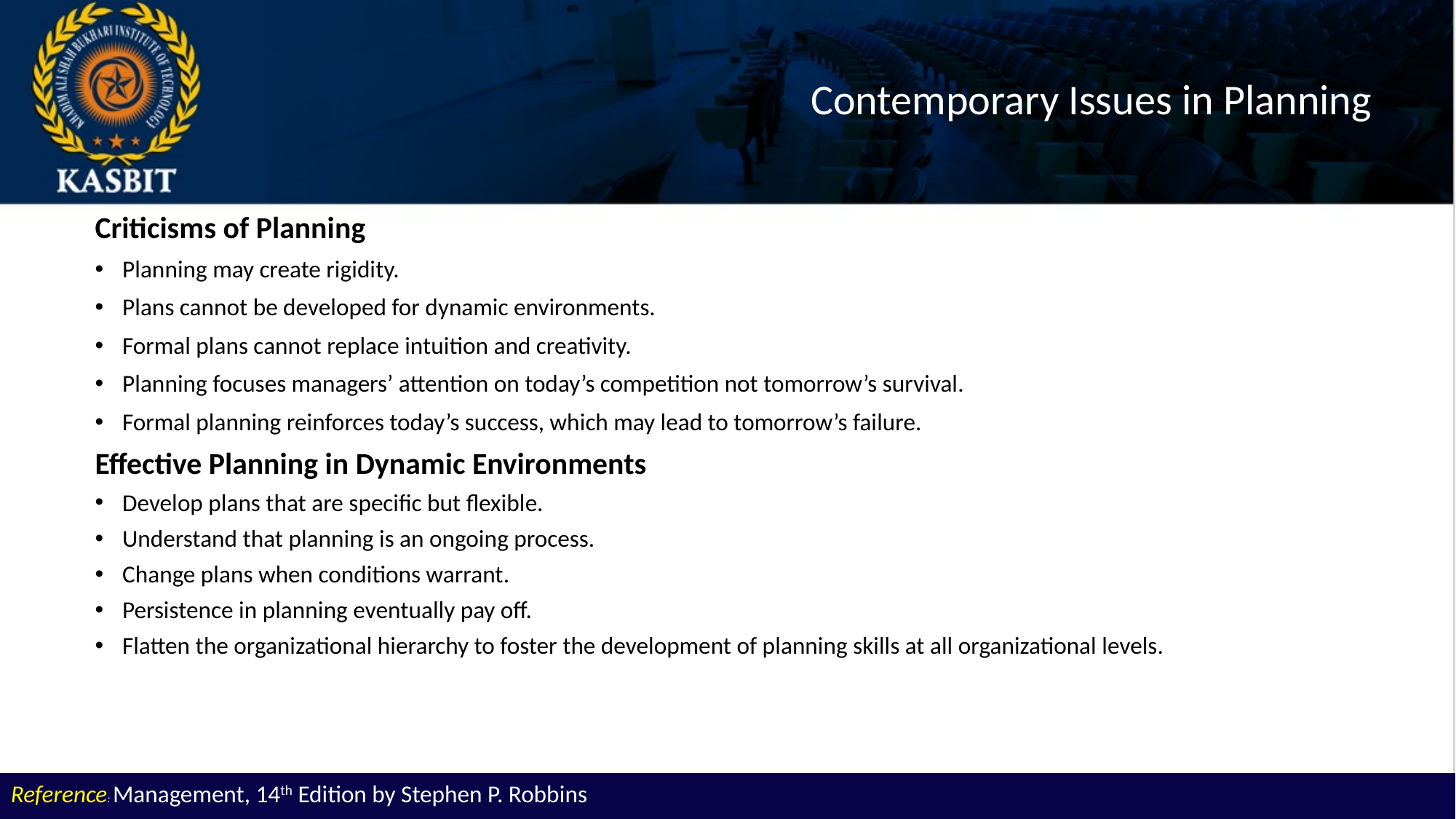

# Contemporary Issues in Planning
Criticisms of Planning
Planning may create rigidity.
Plans cannot be developed for dynamic environments.
Formal plans cannot replace intuition and creativity.
Planning focuses managers’ attention on today’s competition not tomorrow’s survival.
Formal planning reinforces today’s success, which may lead to tomorrow’s failure.
Effective Planning in Dynamic Environments
Develop plans that are specific but flexible.
Understand that planning is an ongoing process.
Change plans when conditions warrant.
Persistence in planning eventually pay off.
Flatten the organizational hierarchy to foster the development of planning skills at all organizational levels.

Reference: Management, 14th Edition by Stephen P. Robbins